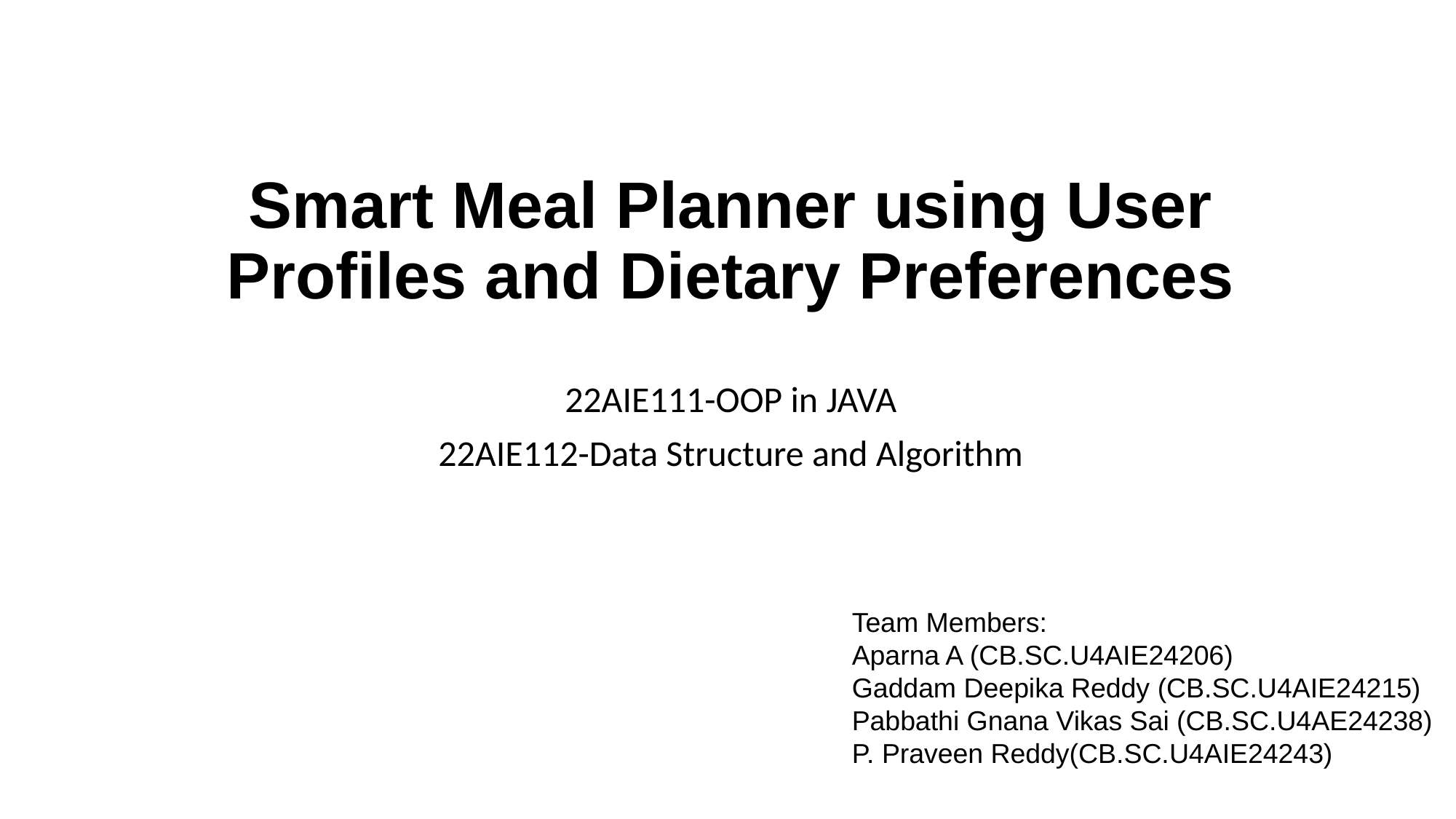

# Smart Meal Planner using User Profiles and Dietary Preferences
22AIE111-OOP in JAVA
22AIE112-Data Structure and Algorithm

Team Members:
Aparna A (CB.SC.U4AIE24206)
Gaddam Deepika Reddy (CB.SC.U4AIE24215)
Pabbathi Gnana Vikas Sai (CB.SC.U4AE24238)
P. Praveen Reddy(CB.SC.U4AIE24243)